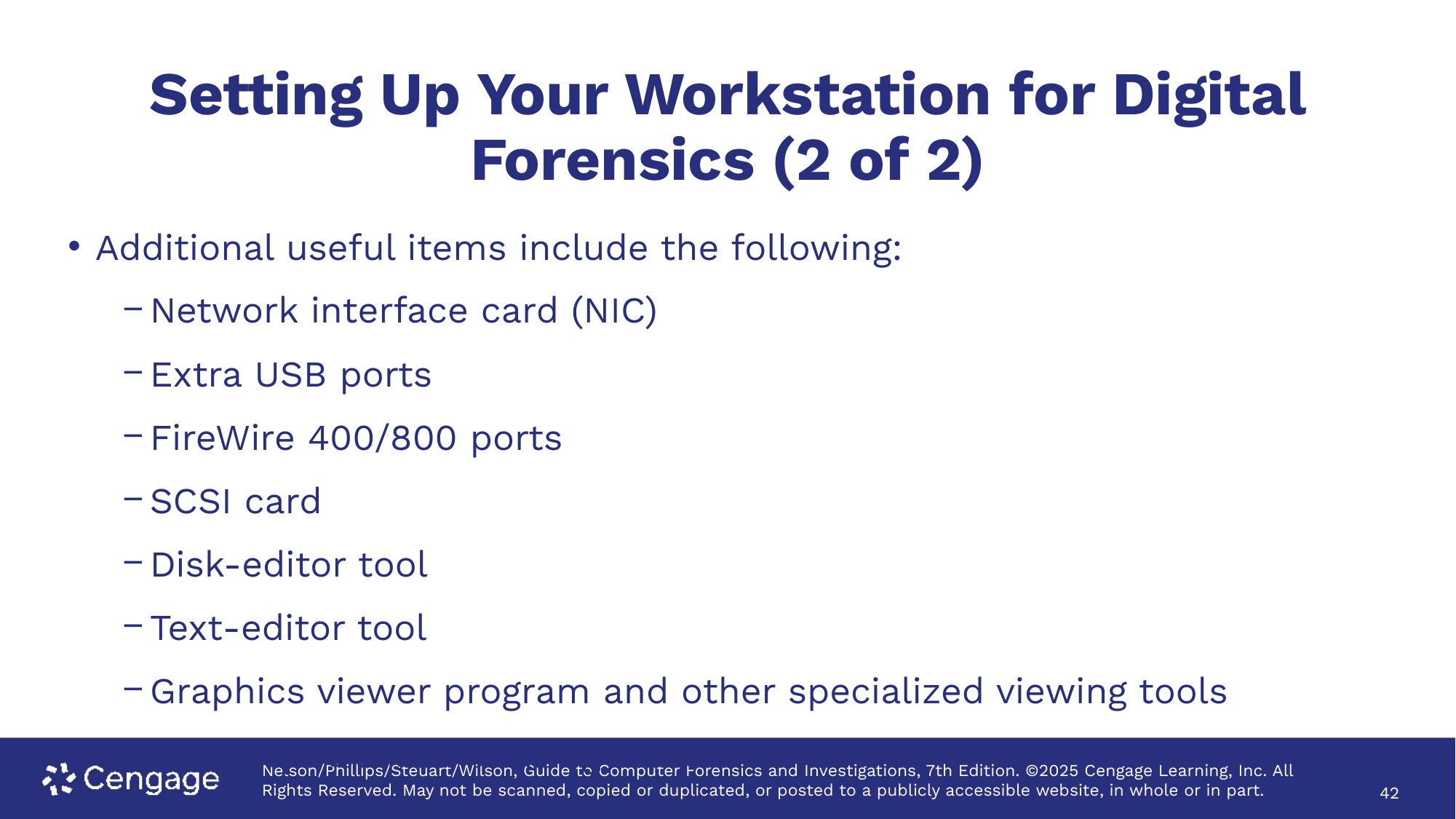

# Setting Up Your Workstation for Digital Forensics (2 of 2)
Additional useful items include the following:
Network interface card (NIC)
Extra USB ports
FireWire 400/800 ports
SCSI card
Disk-editor tool
Text-editor tool
Graphics viewer program and other specialized viewing tools
Other specialized viewing tools